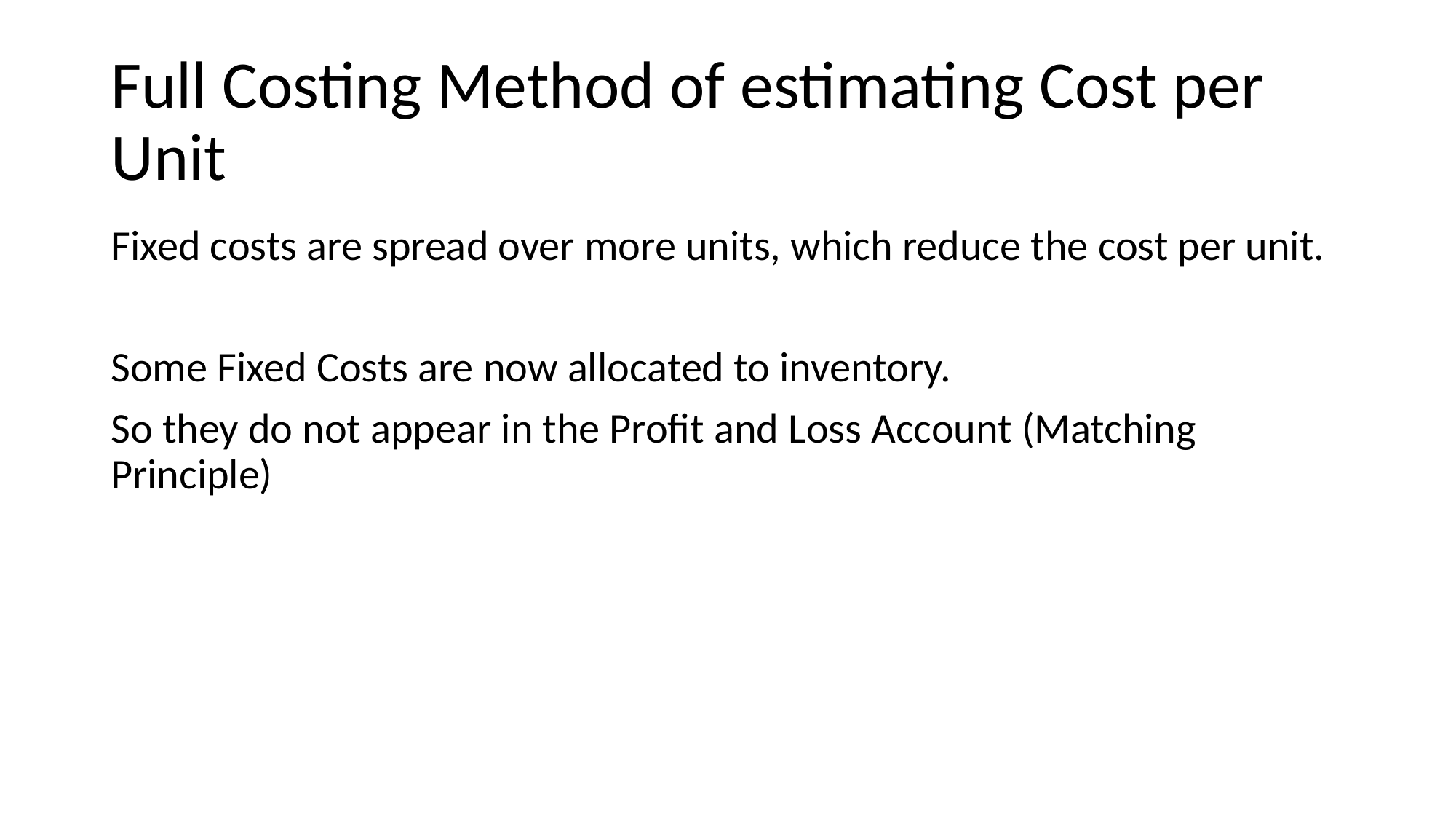

# Full Costing Method of estimating Cost per Unit
Fixed costs are spread over more units, which reduce the cost per unit.

Some Fixed Costs are now allocated to inventory.
So they do not appear in the Profit and Loss Account (Matching Principle)